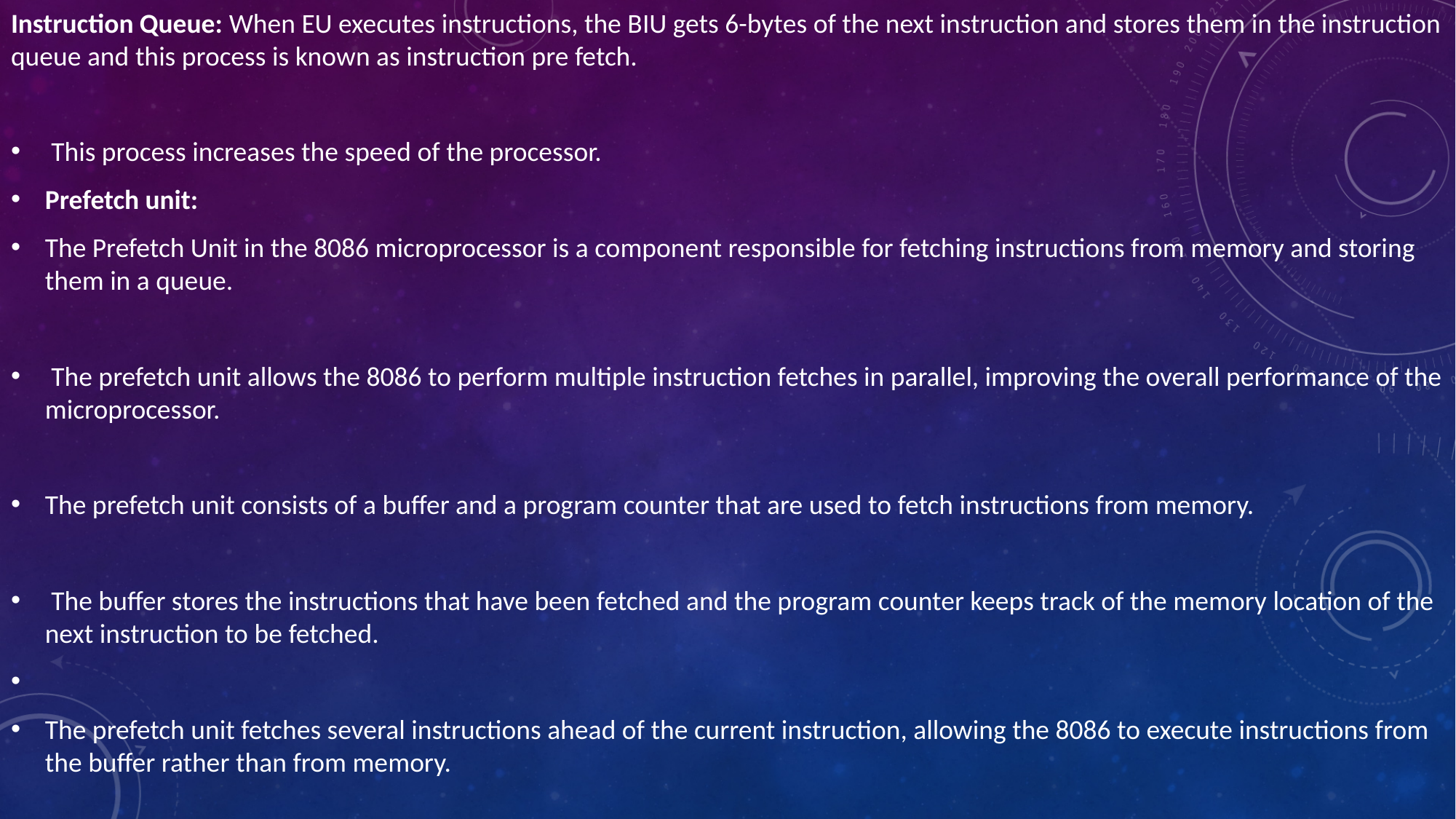

Instruction Queue: When EU executes instructions, the BIU gets 6-bytes of the next instruction and stores them in the instruction queue and this process is known as instruction pre fetch.

 This process increases the speed of the processor.
Prefetch unit:
The Prefetch Unit in the 8086 microprocessor is a component responsible for fetching instructions from memory and storing them in a queue.

 The prefetch unit allows the 8086 to perform multiple instruction fetches in parallel, improving the overall performance of the microprocessor.

The prefetch unit consists of a buffer and a program counter that are used to fetch instructions from memory.

 The buffer stores the instructions that have been fetched and the program counter keeps track of the memory location of the next instruction to be fetched.

The prefetch unit fetches several instructions ahead of the current instruction, allowing the 8086 to execute instructions from the buffer rather than from memory.